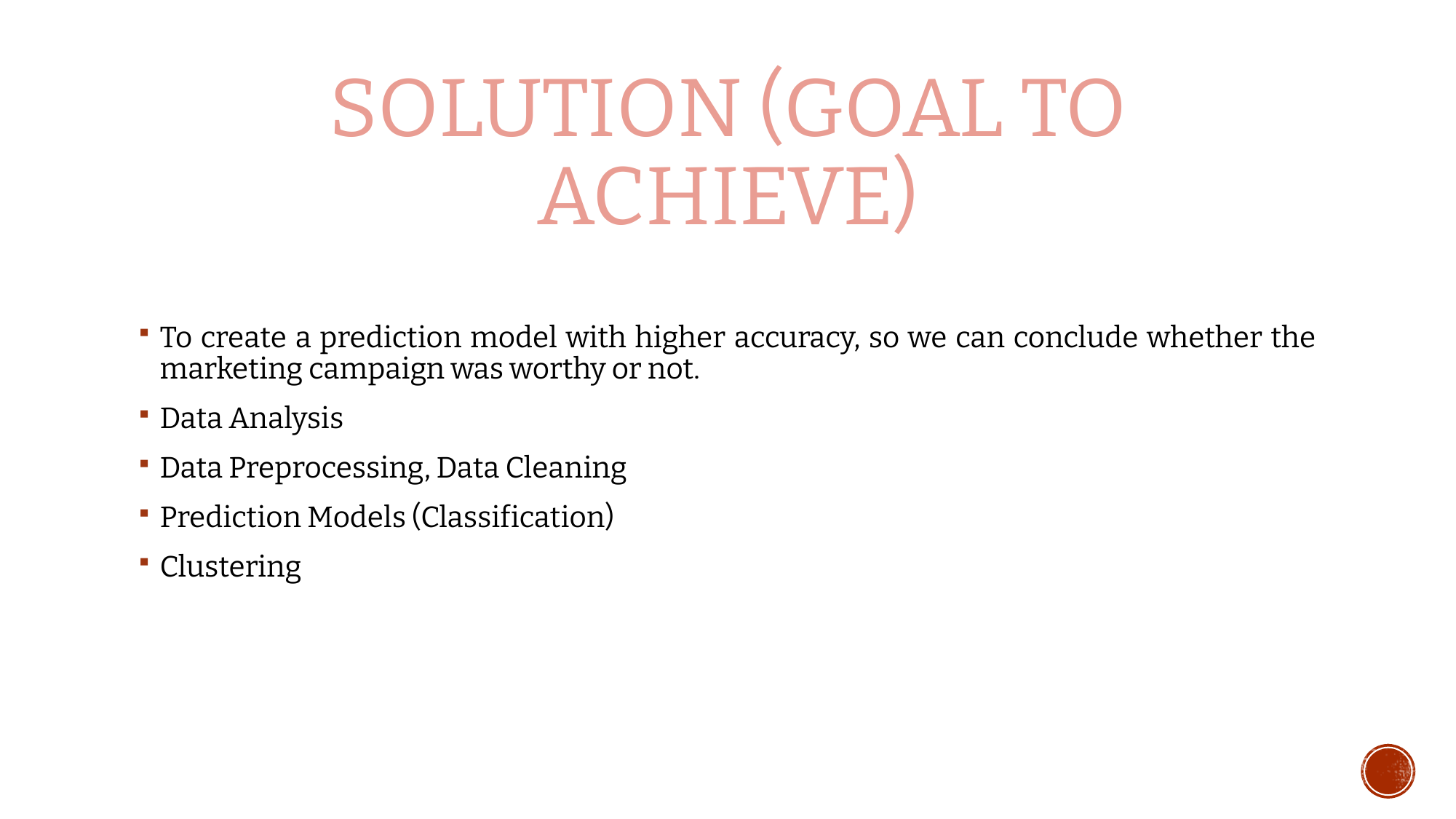

# SOLUTION (GOAL TO ACHIEVE)
To create a prediction model with higher accuracy, so we can conclude whether the marketing campaign was worthy or not.
Data Analysis
Data Preprocessing, Data Cleaning
Prediction Models (Classification)
Clustering